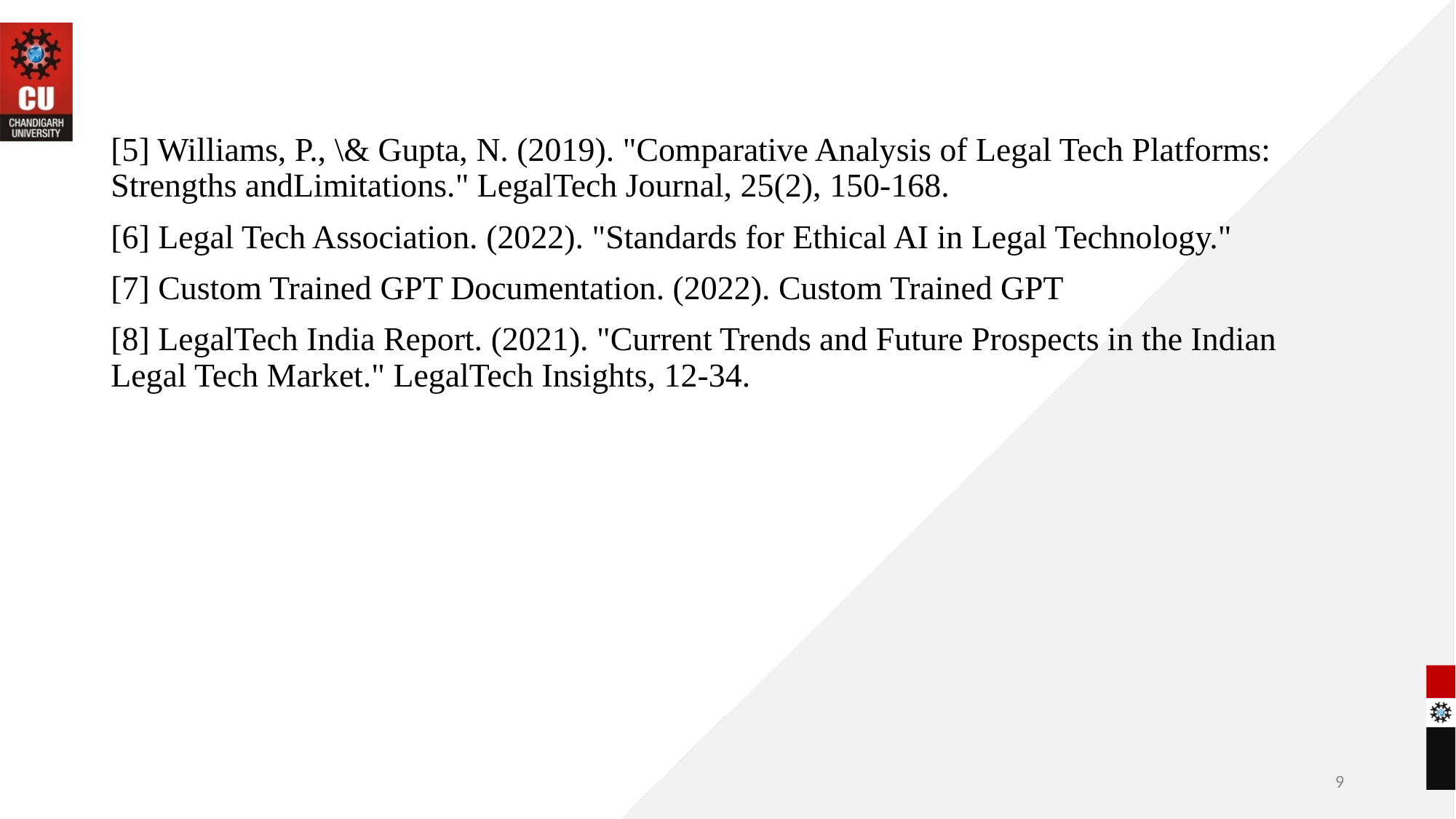

[5] Williams, P., \& Gupta, N. (2019). "Comparative Analysis of Legal Tech Platforms: Strengths andLimitations." LegalTech Journal, 25(2), 150-168.
[6] Legal Tech Association. (2022). "Standards for Ethical AI in Legal Technology."
[7] Custom Trained GPT Documentation. (2022). Custom Trained GPT
[8] LegalTech India Report. (2021). "Current Trends and Future Prospects in the Indian Legal Tech Market." LegalTech Insights, 12-34.
9